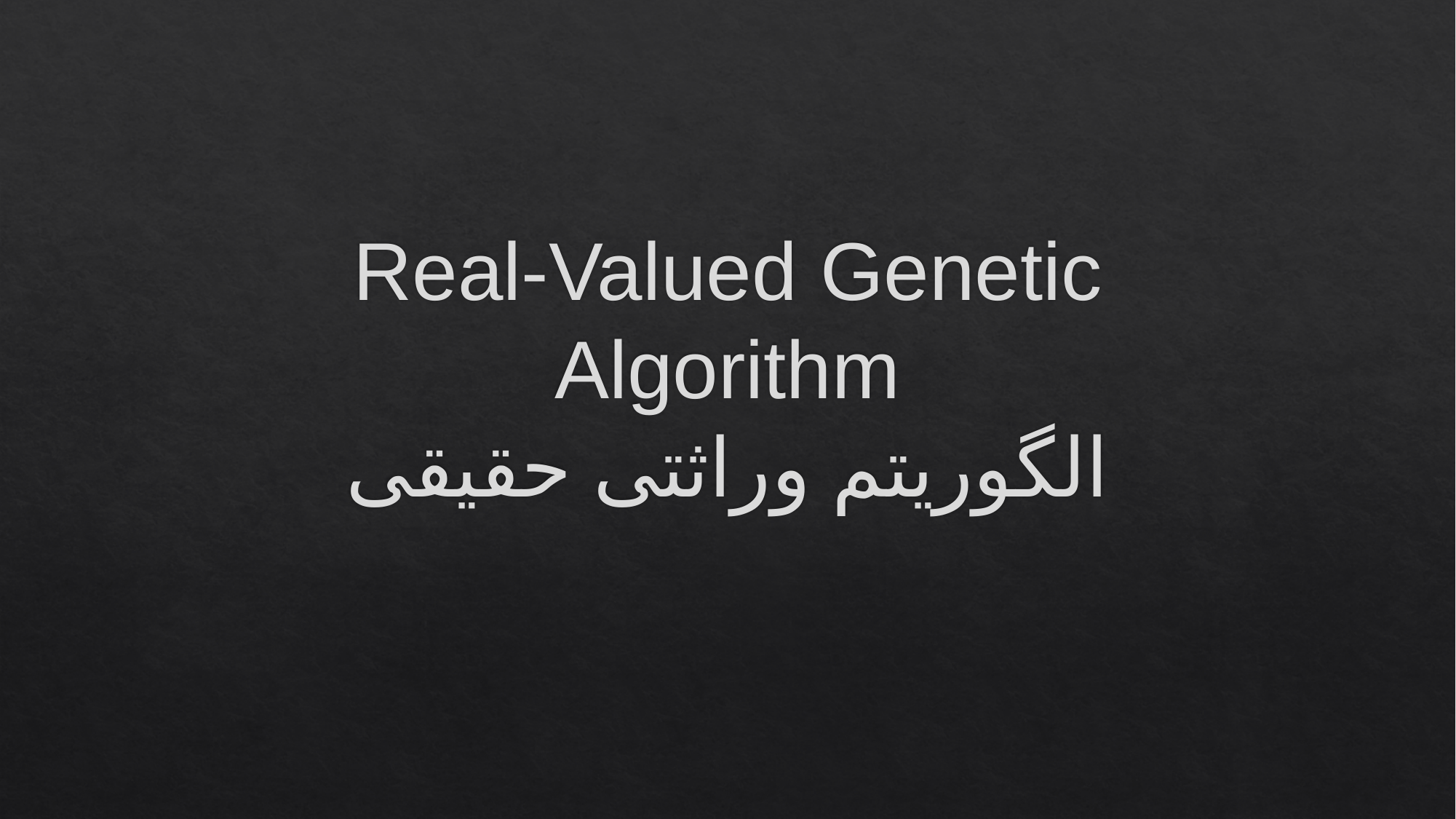

# Real-Valued Genetic Algorithm الگوریتم وراثتی حقیقی